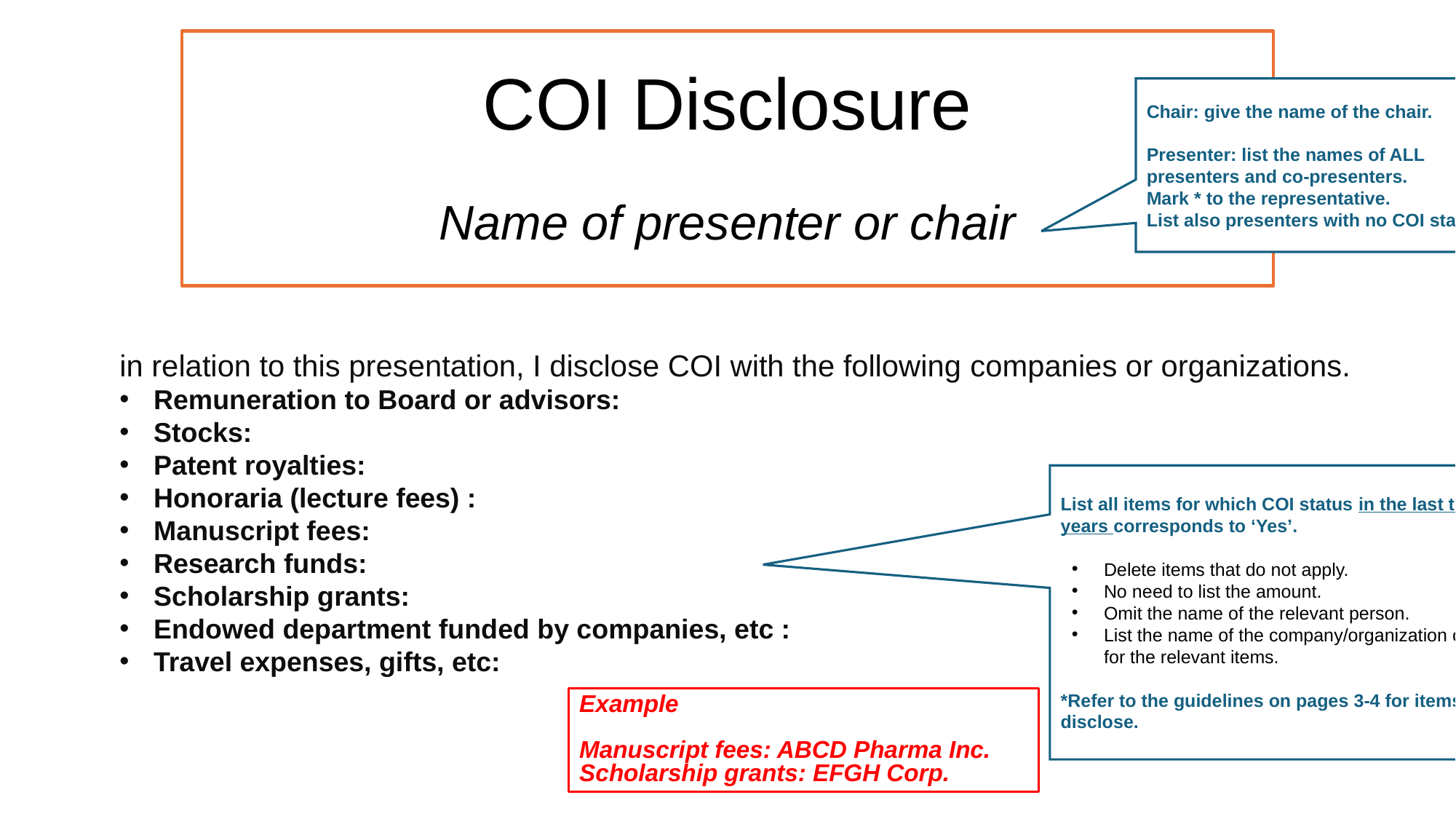

# COI Disclosure Name of presenter or chair
Chair: give the name of the chair.

Presenter: list the names of ALL presenters and co-presenters.
Mark * to the representative.
List also presenters with no COI status
in relation to this presentation, I disclose COI with the following companies or organizations.
Remuneration to Board or advisors:
Stocks:
Patent royalties:
Honoraria (lecture fees) :
Manuscript fees:
Research funds:
Scholarship grants:
Endowed department funded by companies, etc :
Travel expenses, gifts, etc:
List all items for which COI status in the last three years corresponds to ‘Yes’.

Delete items that do not apply.
No need to list the amount.
Omit the name of the relevant person.
List the name of the company/organization only for the relevant items.

*Refer to the guidelines on pages 3-4 for items to disclose.
Example

Manuscript fees: ABCD Pharma Inc.
Scholarship grants: EFGH Corp.